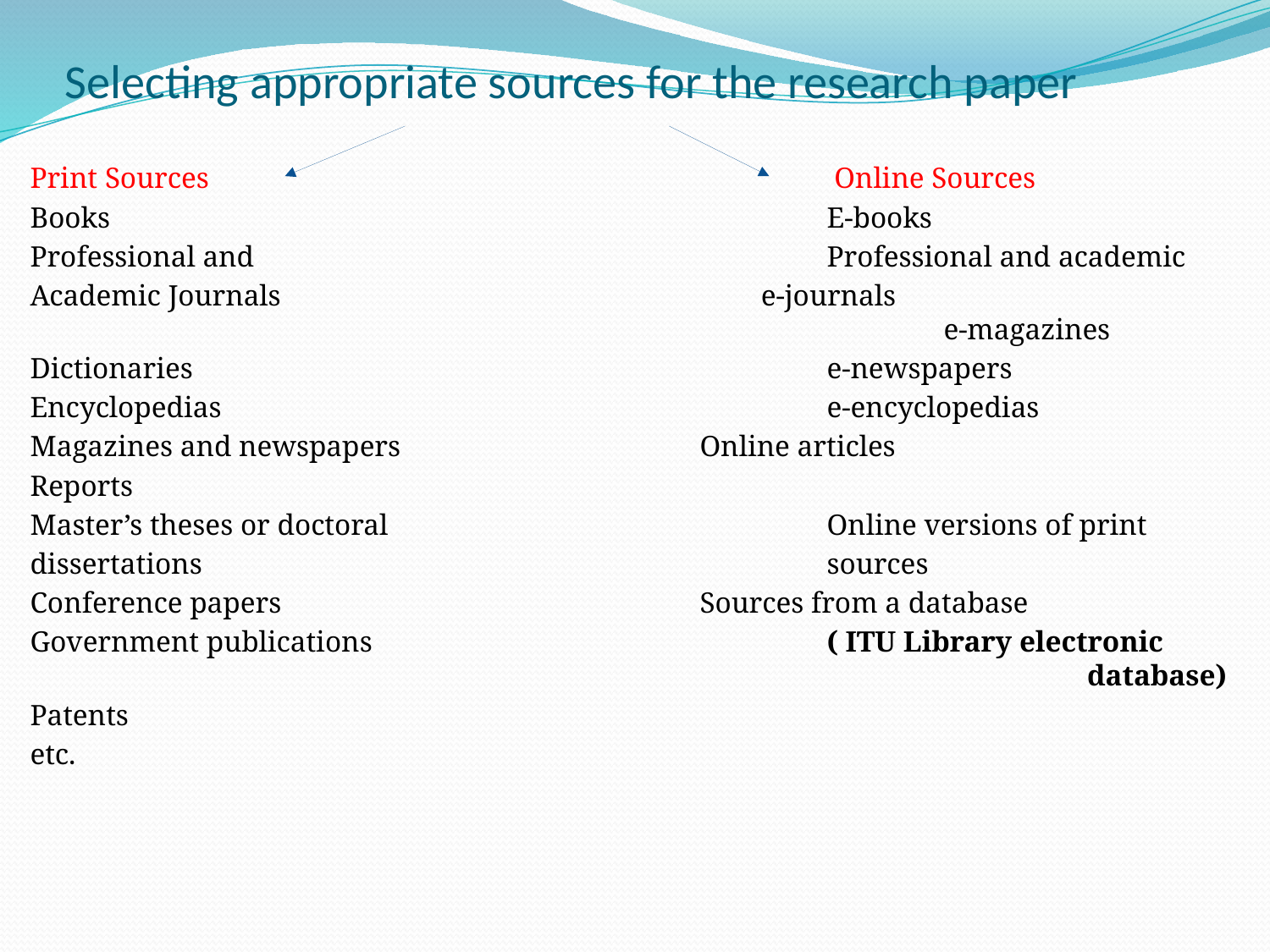

# Selecting appropriate sources for the research paper

Print Sources  					 Online Sources
Books						E-books
Professional and 					Professional and academic
Academic Journals                                                                 e-journals								                                 e-magazines
Dictionaries					e-newspapers
Encyclopedias 					e-encyclopedias
Magazines and newspapers			Online articles
Reports
Master’s theses or doctoral				Online versions of print
dissertations					sources
Conference papers				Sources from a database
Government publications				( ITU Library electronic 								                  database)
Patents
etc.